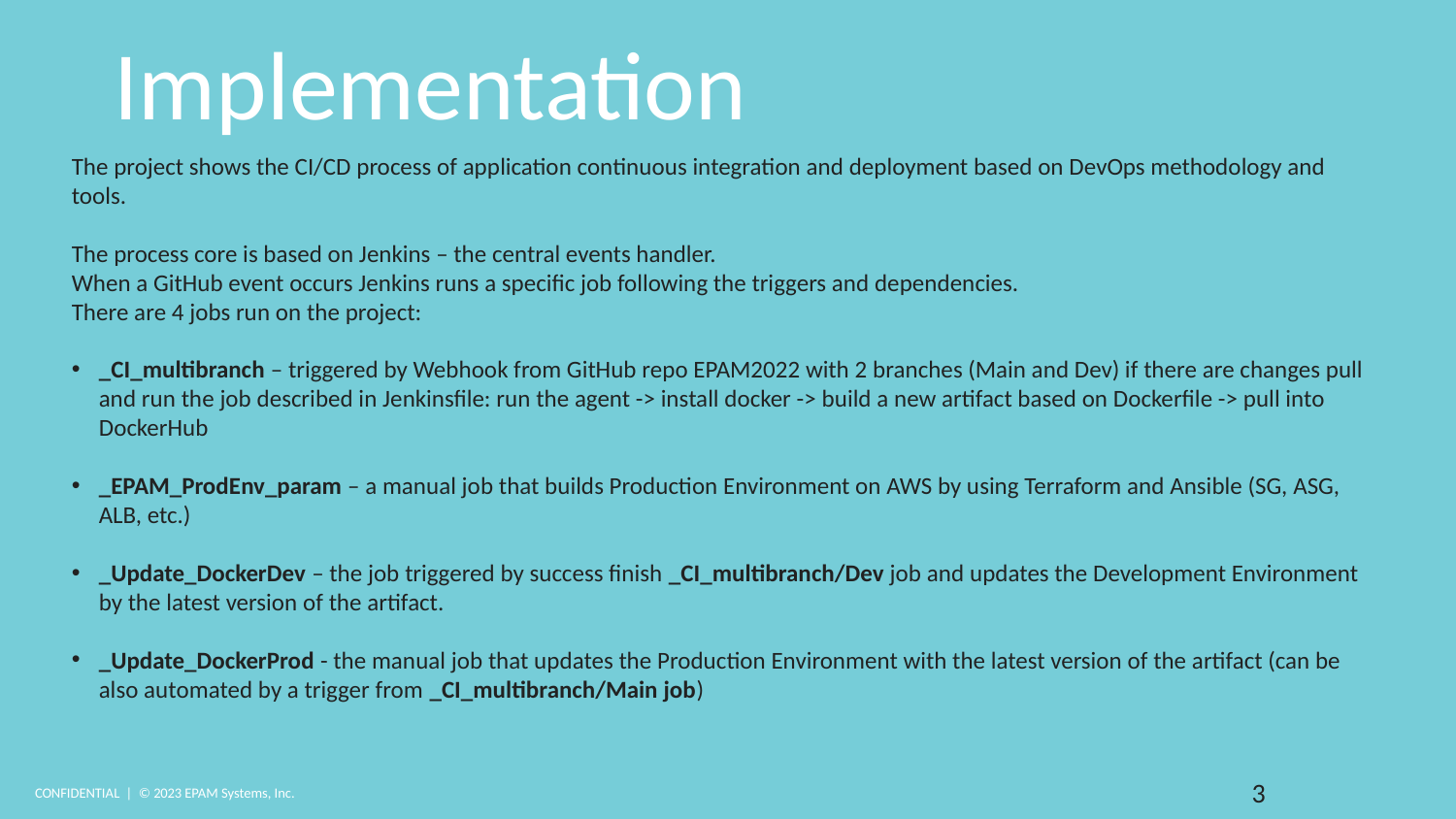

Implementation
The project shows the CI/CD process of application continuous integration and deployment based on DevOps methodology and tools.

The process core is based on Jenkins – the central events handler.
When a GitHub event occurs Jenkins runs a specific job following the triggers and dependencies.
There are 4 jobs run on the project:

_CI_multibranch – triggered by Webhook from GitHub repo EPAM2022 with 2 branches (Main and Dev) if there are changes pull and run the job described in Jenkinsfile: run the agent -> install docker -> build a new artifact based on Dockerfile -> pull into DockerHub

_EPAM_ProdEnv_param – a manual job that builds Production Environment on AWS by using Terraform and Ansible (SG, ASG, ALB, etc.)

_Update_DockerDev – the job triggered by success finish _CI_multibranch/Dev job and updates the Development Environment by the latest version of the artifact.

_Update_DockerProd - the manual job that updates the Production Environment with the latest version of the artifact (can be also automated by a trigger from _CI_multibranch/Main job)
3